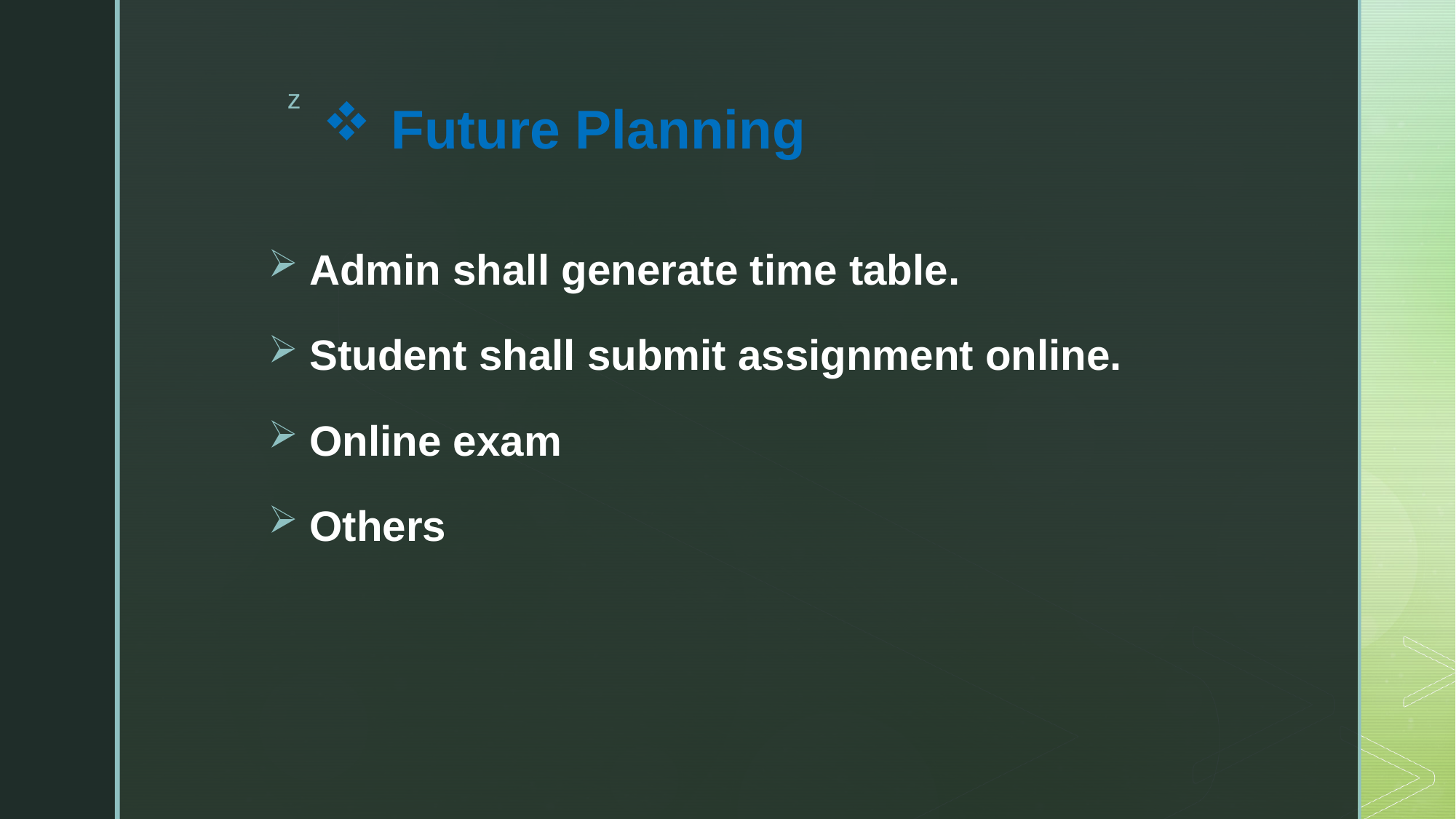

# Future Planning
Admin shall generate time table.
Student shall submit assignment online.
Online exam
Others